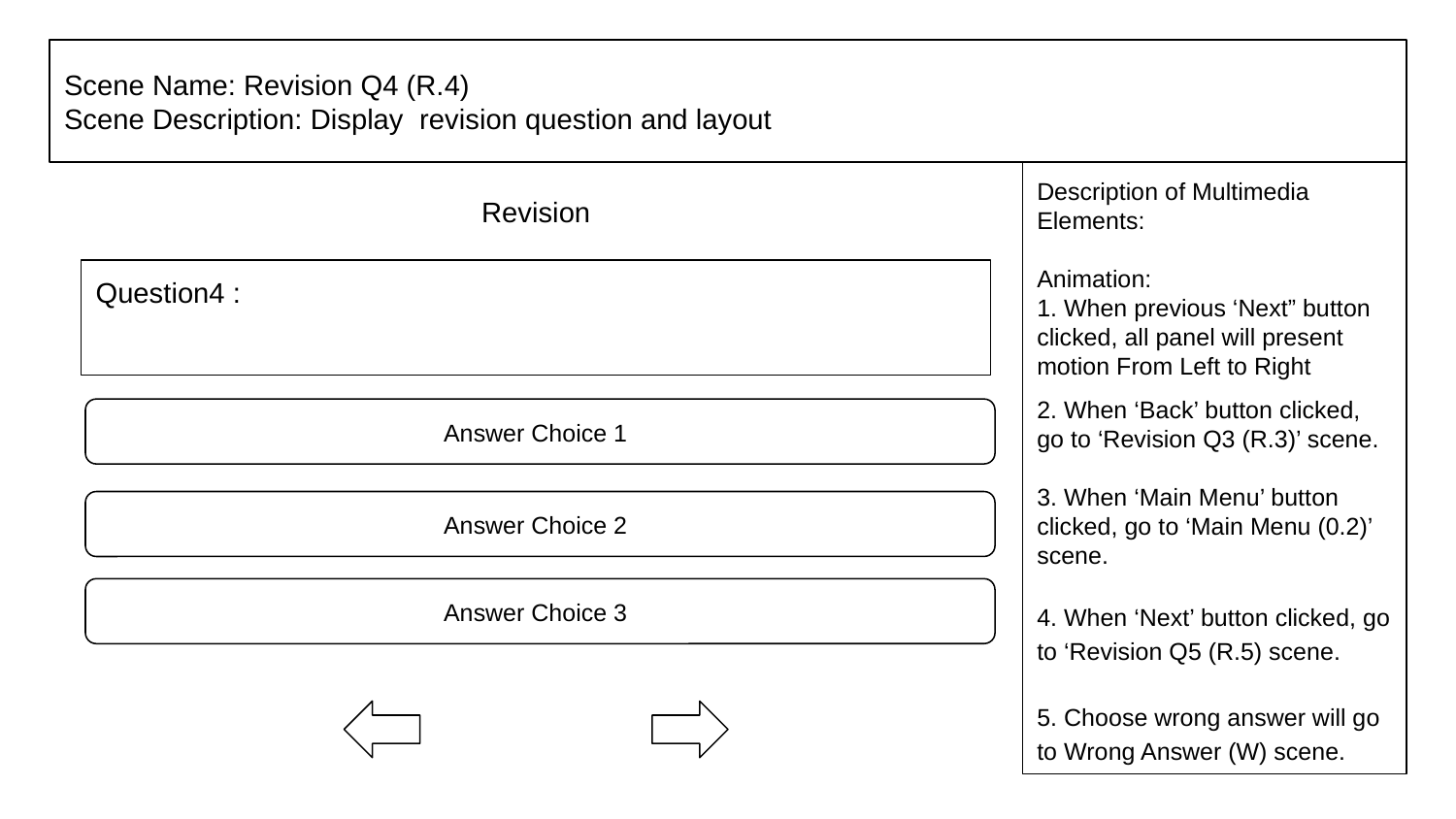

# Scene Name: Revision Q4 (R.4)
Scene Description: Display  revision question and layout
Description of Multimedia Elements:

Animation:
1. When previous ‘Next” button clicked, all panel will present motion From Left to Right

2. When ‘Back’ button clicked, go to ‘Revision Q3 (R.3)’ scene.

3. When ‘Main Menu’ button clicked, go to ‘Main Menu (0.2)’ scene.

4. When ‘Next’ button clicked, go to ‘Revision Q5 (R.5) scene.

5. Choose wrong answer will go to Wrong Answer (W) scene.

Revision
Question4 :

Answer Choice 1

Answer Choice 2

Answer Choice 3